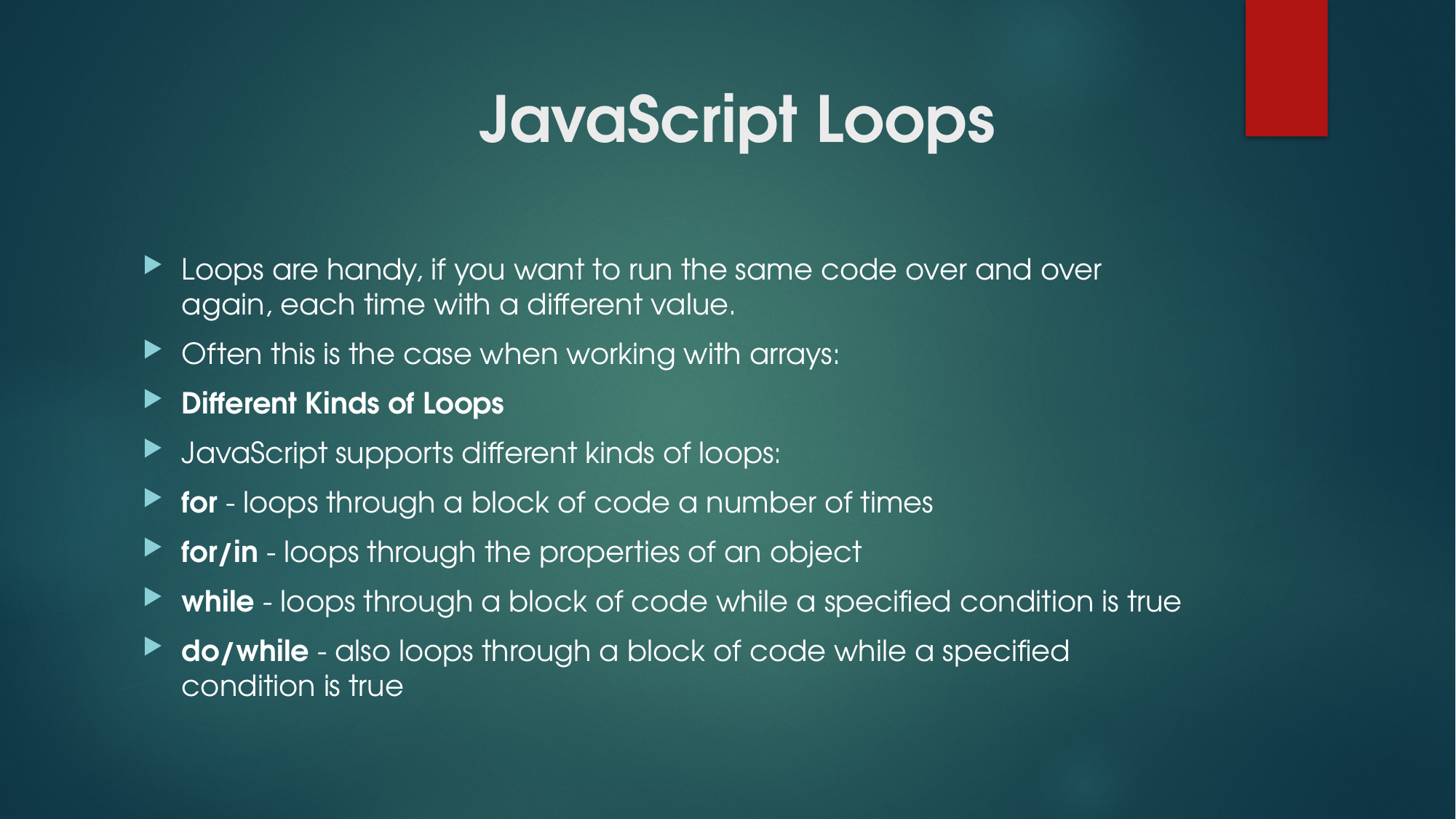

# JavaScript Loops
Loops are handy, if you want to run the same code over and over again, each time with a different value.
Often this is the case when working with arrays:
Different Kinds of Loops
JavaScript supports different kinds of loops:
for - loops through a block of code a number of times
for/in - loops through the properties of an object
while - loops through a block of code while a specified condition is true
do/while - also loops through a block of code while a specified condition is true